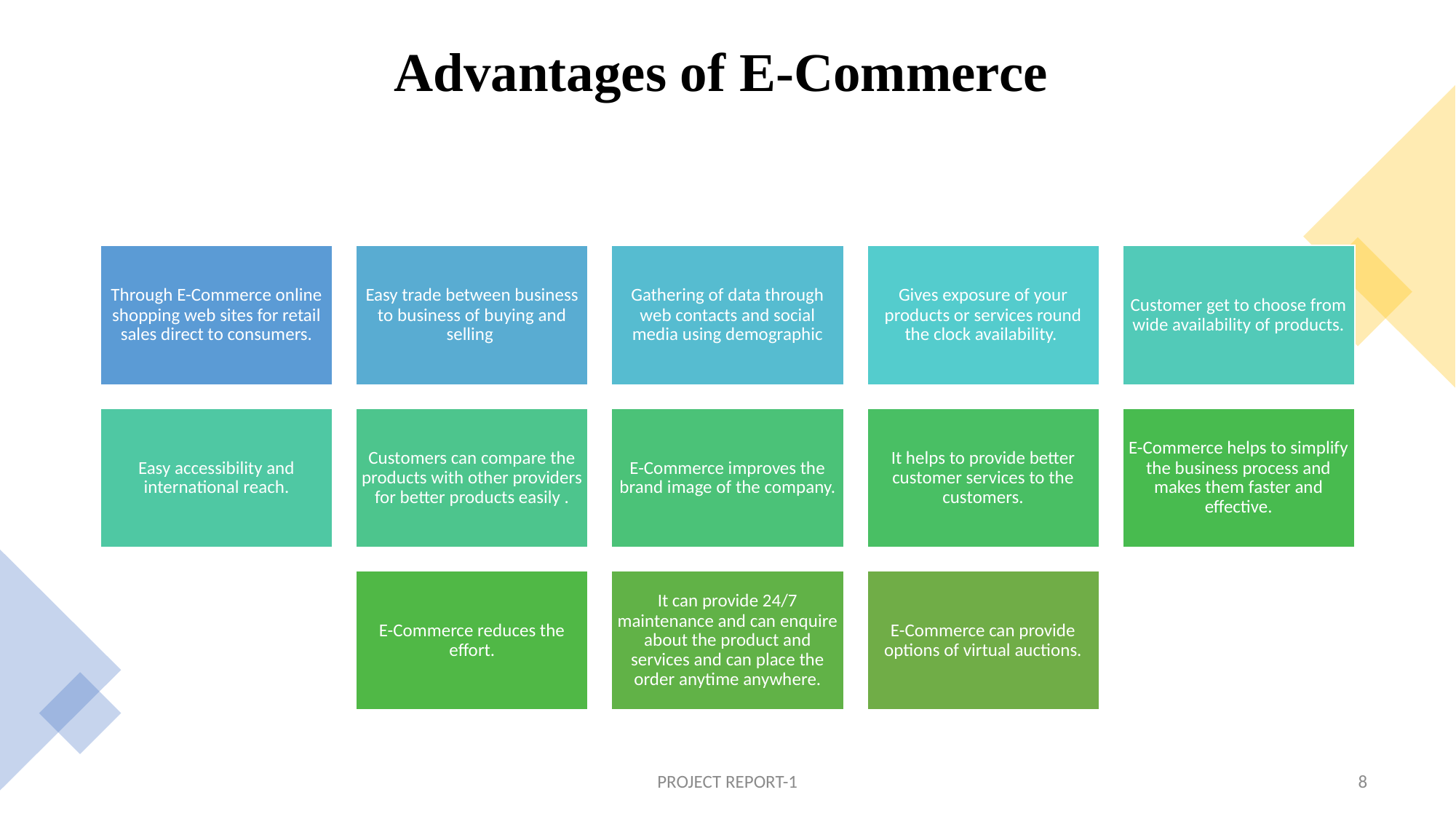

# Advantages of E-Commerce

Through E-Commerce online shopping web sites for retail sales direct to consumers.
Easy trade between business to business of buying and selling
Gathering of data through web contacts and social media using demographic
Gives exposure of your products or services round the clock availability.
Customer get to choose from wide availability of products.
Easy accessibility and international reach.
Customers can compare the products with other providers for better products easily .
E-Commerce improves the brand image of the company.
It helps to provide better customer services to the customers.
E-Commerce helps to simplify the business process and makes them faster and effective.
E-Commerce reduces the effort.
It can provide 24/7 maintenance and can enquire about the product and services and can place the order anytime anywhere.
E-Commerce can provide options of virtual auctions.

PROJECT REPORT-1
8